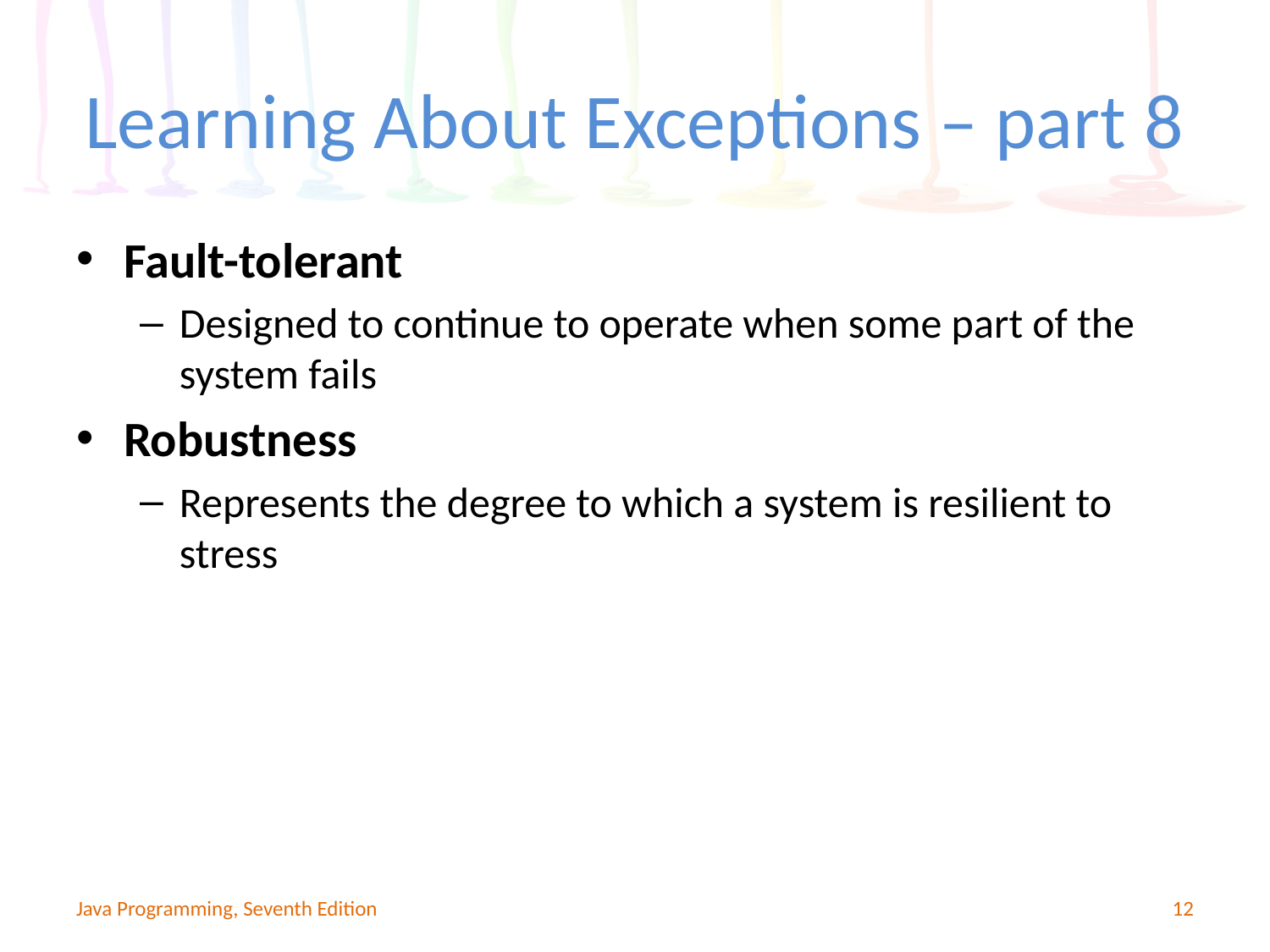

# Learning About Exceptions – part 8
Fault-tolerant
Designed to continue to operate when some part of the system fails
Robustness
Represents the degree to which a system is resilient to stress
Java Programming, Seventh Edition
12